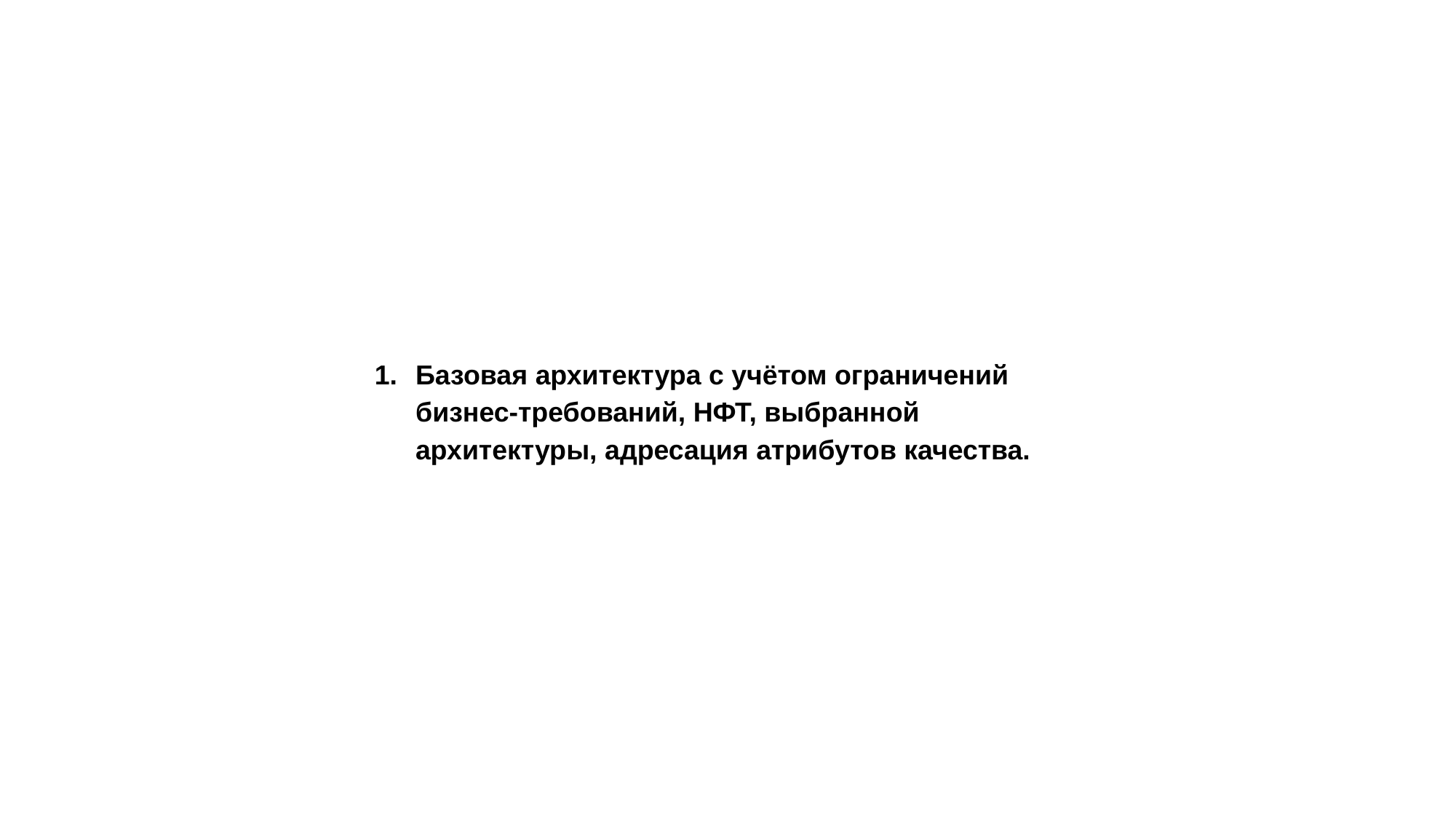

Базовая архитектура с учётом ограничений бизнес-требований, НФТ, выбранной архитектуры, адресация атрибутов качества.